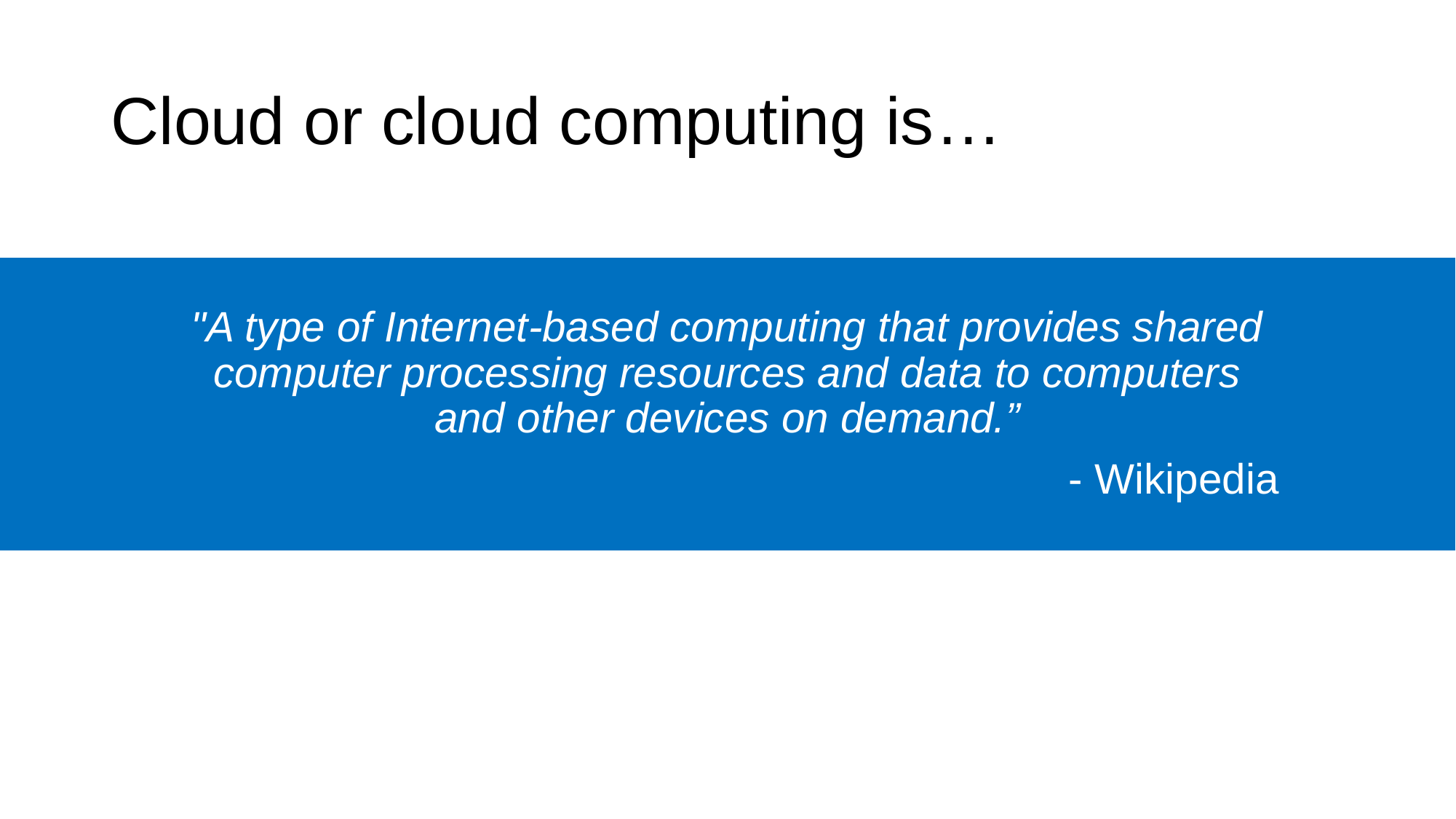

# Cloud or cloud computing is…
"A type of Internet-based computing that provides shared computer processing resources and data to computers and other devices on demand.”
- Wikipedia